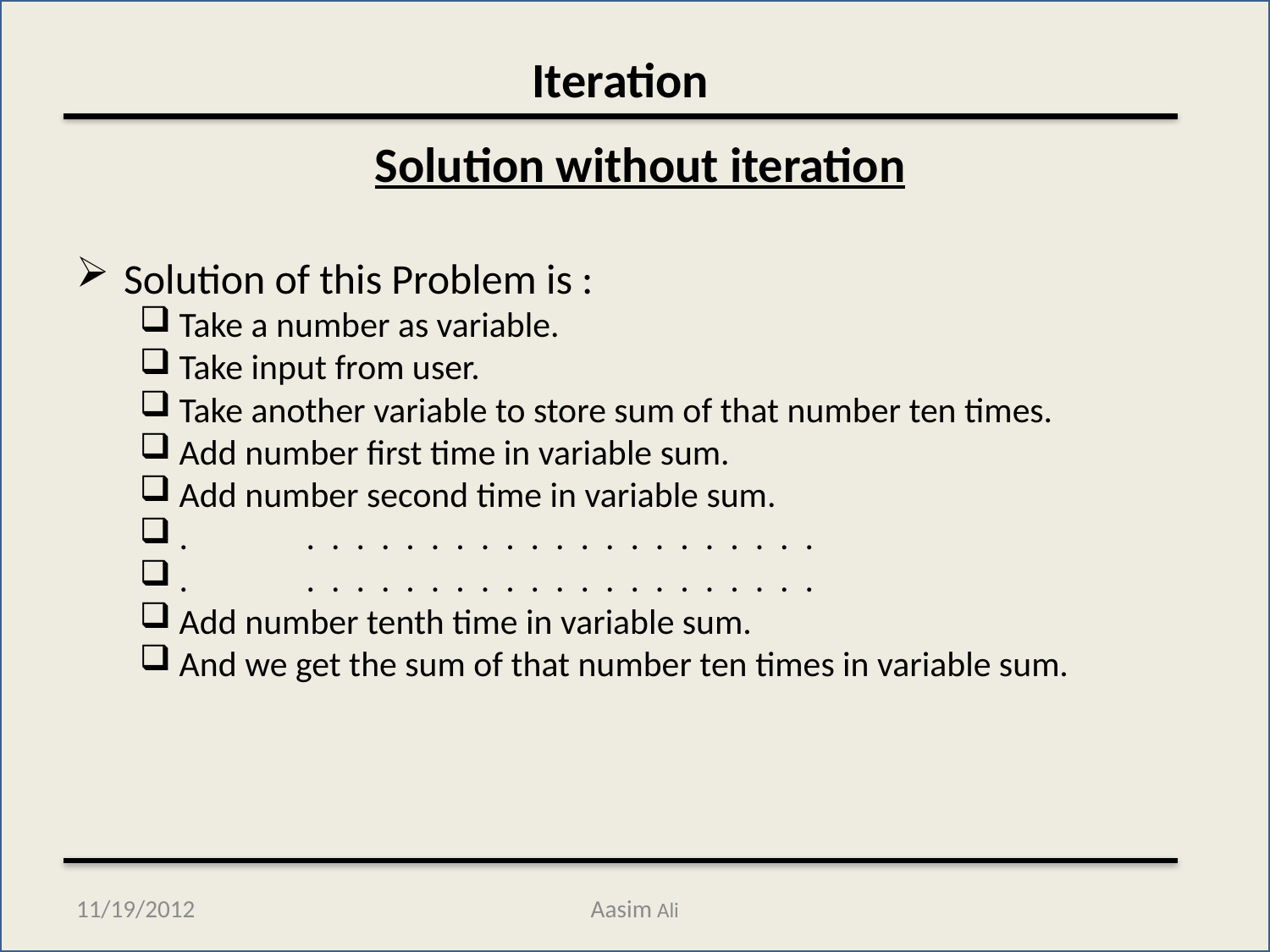

Iteration
Solution without iteration

Solution of this Problem is :
Take a number as variable.
Take input from user.
Take another variable to store sum of that number ten times.
Add number first time in variable sum.
Add number second time in variable sum.
.	.  .  .  .  .  .  .  .  .  .  .  .  .  .  .  .  .  .  .  .  .
.	.  .  .  .  .  .  .  .  .  .  .  .  .  .  .  .  .  .  .  .  .
Add number tenth time in variable sum.
And we get the sum of that number ten times in variable sum.
11/19/2012
Aasim Ali
4